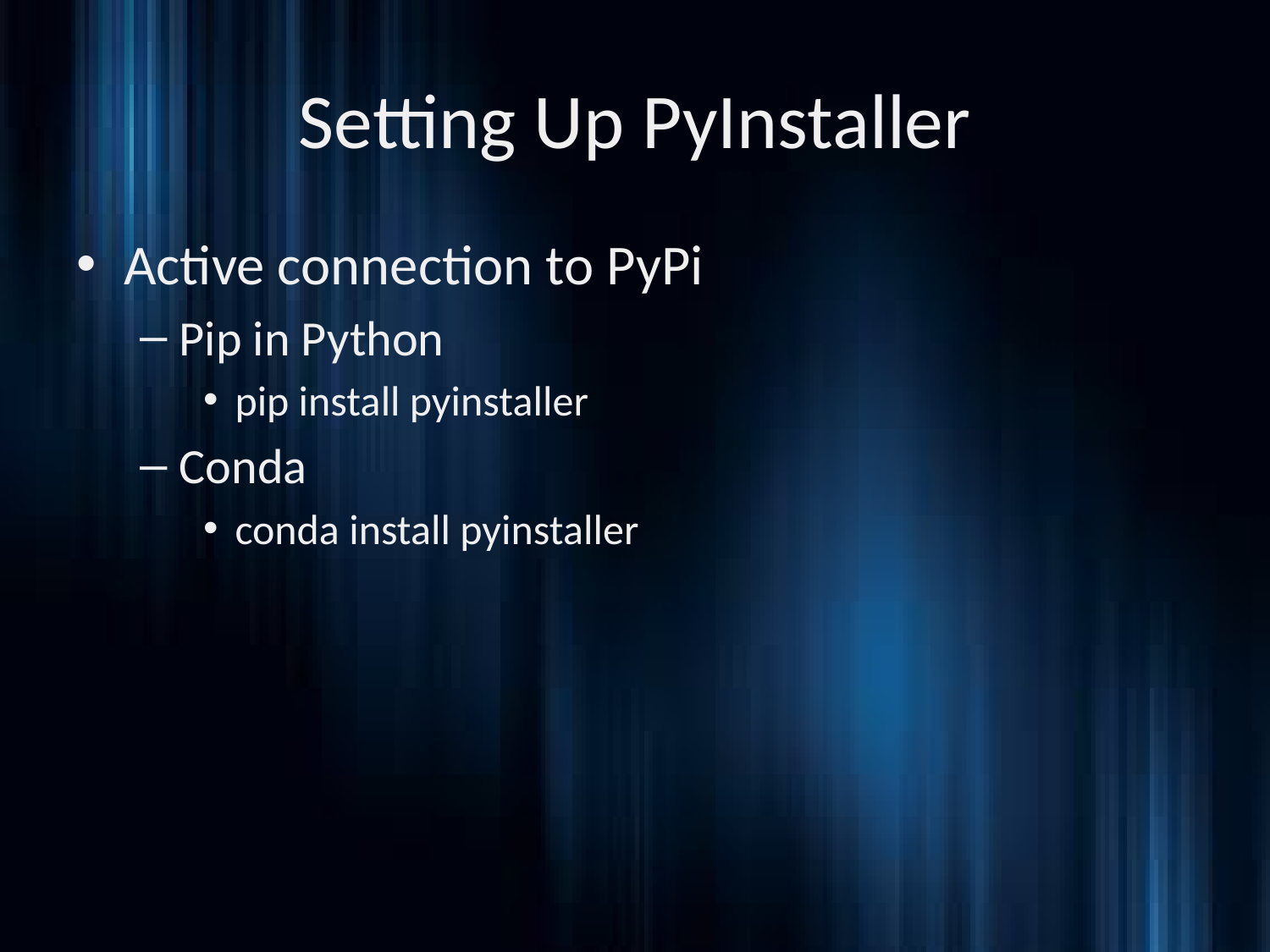

# Setting Up PyInstaller
Active connection to PyPi
Pip in Python
pip install pyinstaller
Conda
conda install pyinstaller